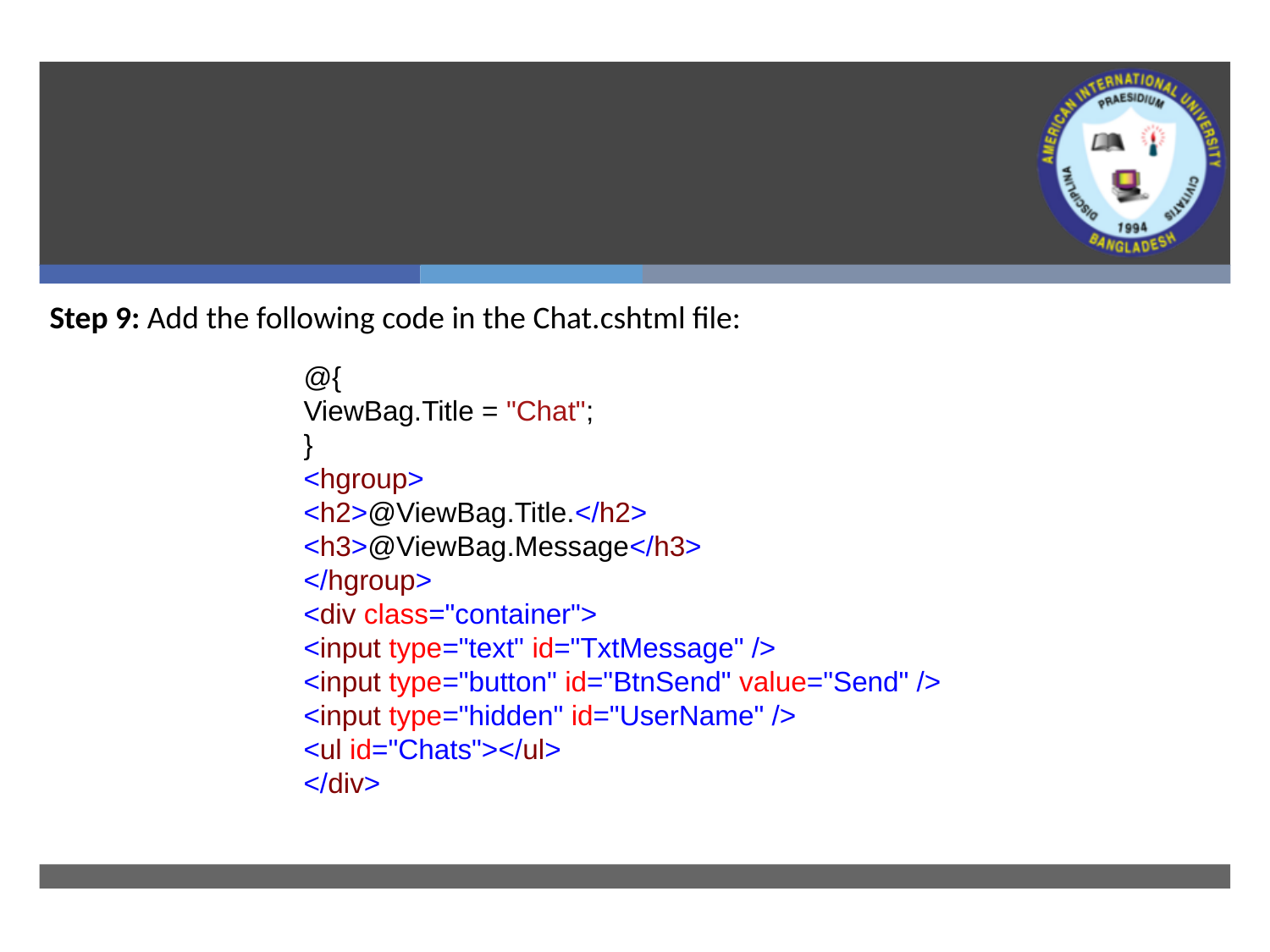

# MVC 5 Application
Step 9: Add the following code in the Chat.cshtml file:
@{
ViewBag.Title = "Chat";
}
<hgroup>
<h2>@ViewBag.Title.</h2>
<h3>@ViewBag.Message</h3>
</hgroup>
<div class="container">
<input type="text" id="TxtMessage" />
<input type="button" id="BtnSend" value="Send" />
<input type="hidden" id="UserName" />
<ul id="Chats"></ul>
</div>